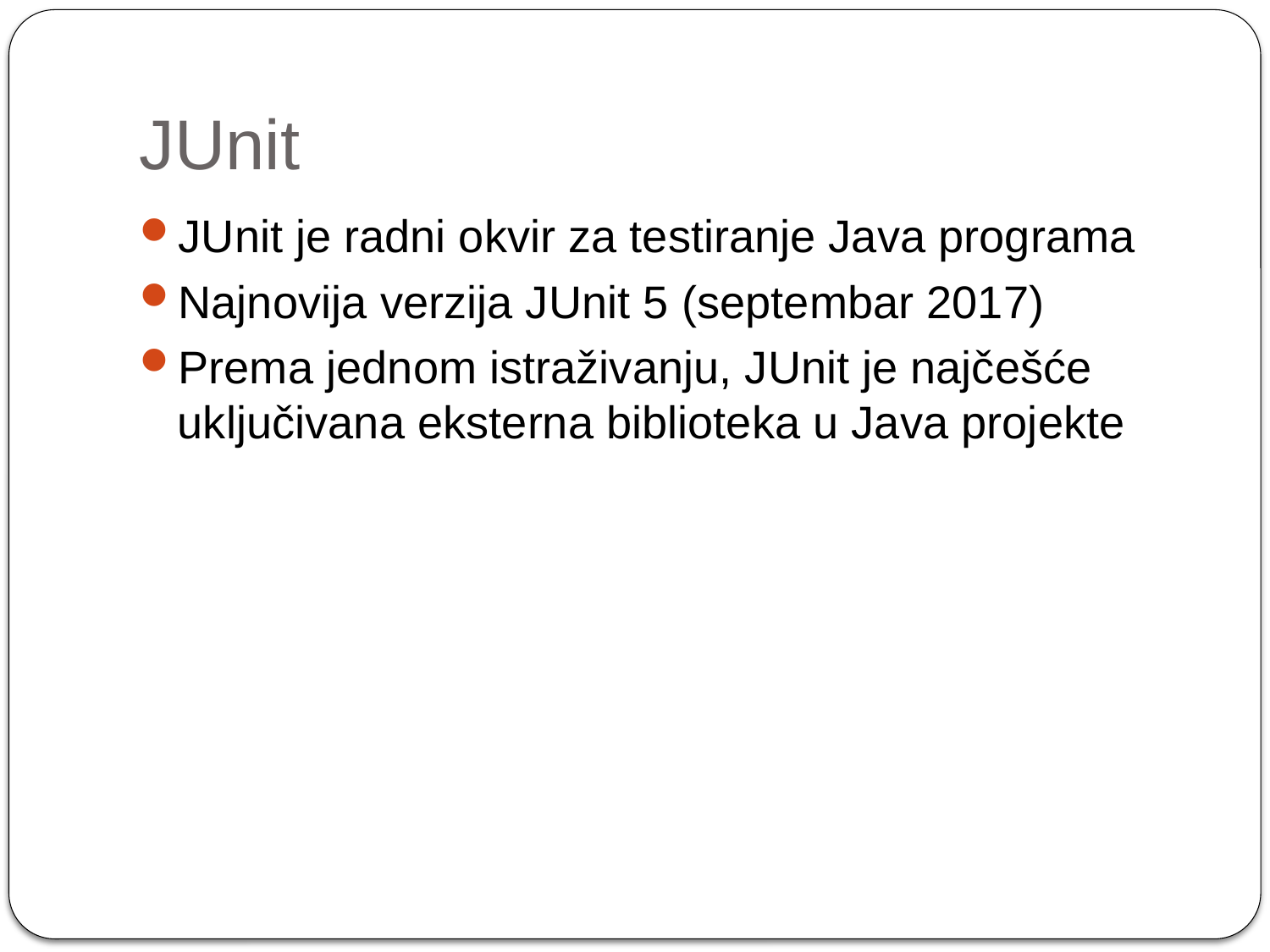

# JUnit
JUnit je radni okvir za testiranje Java programa
Najnovija verzija JUnit 5 (septembar 2017)
Prema jednom istraživanju, JUnit je najčešće uključivana eksterna biblioteka u Java projekte